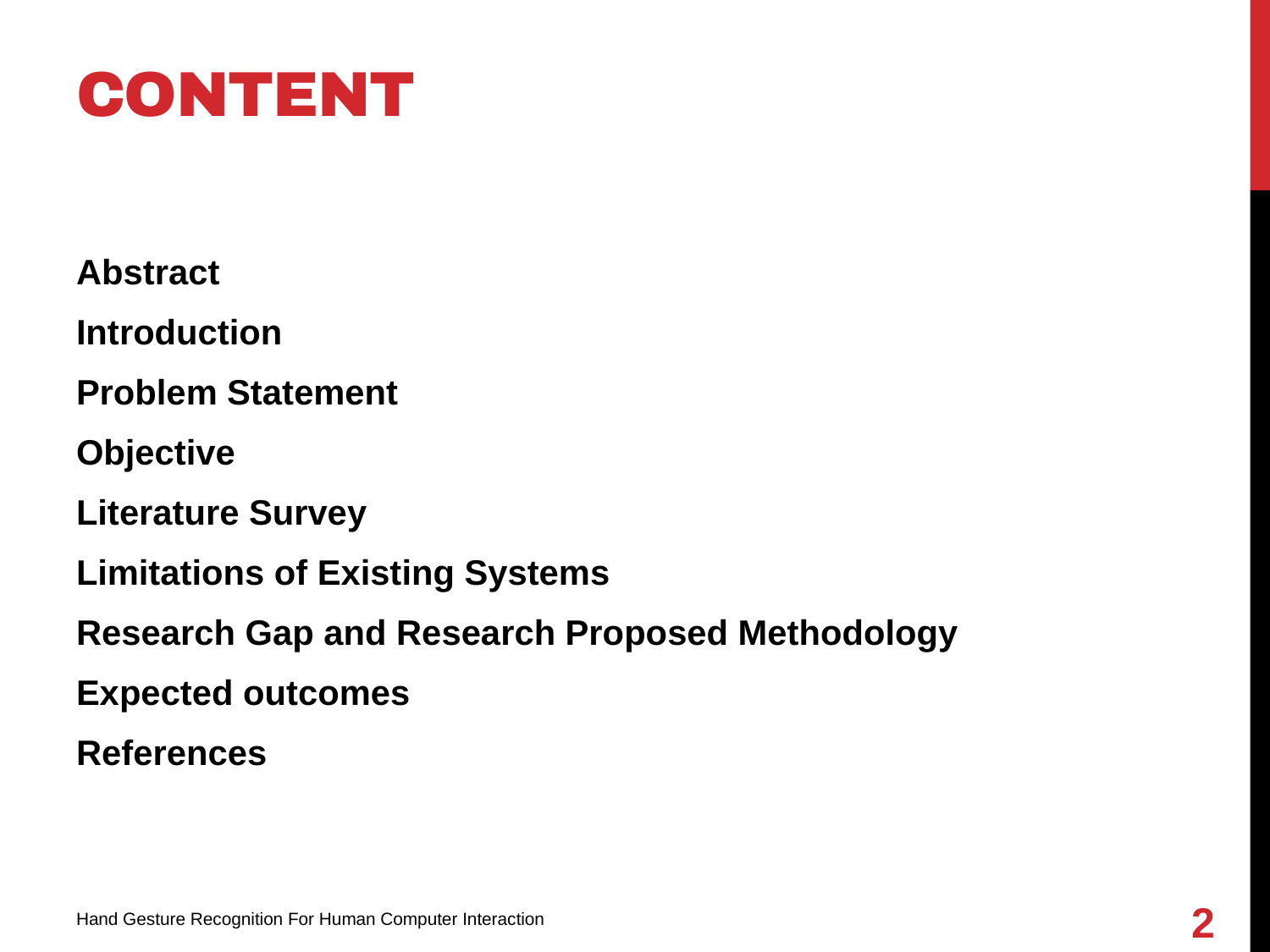

# Content
Abstract
Introduction
Problem Statement
Objective
Literature Survey
Limitations of Existing Systems
Research Gap and Research Proposed Methodology
Expected outcomes
References

2
Hand Gesture Recognition For Human Computer Interaction